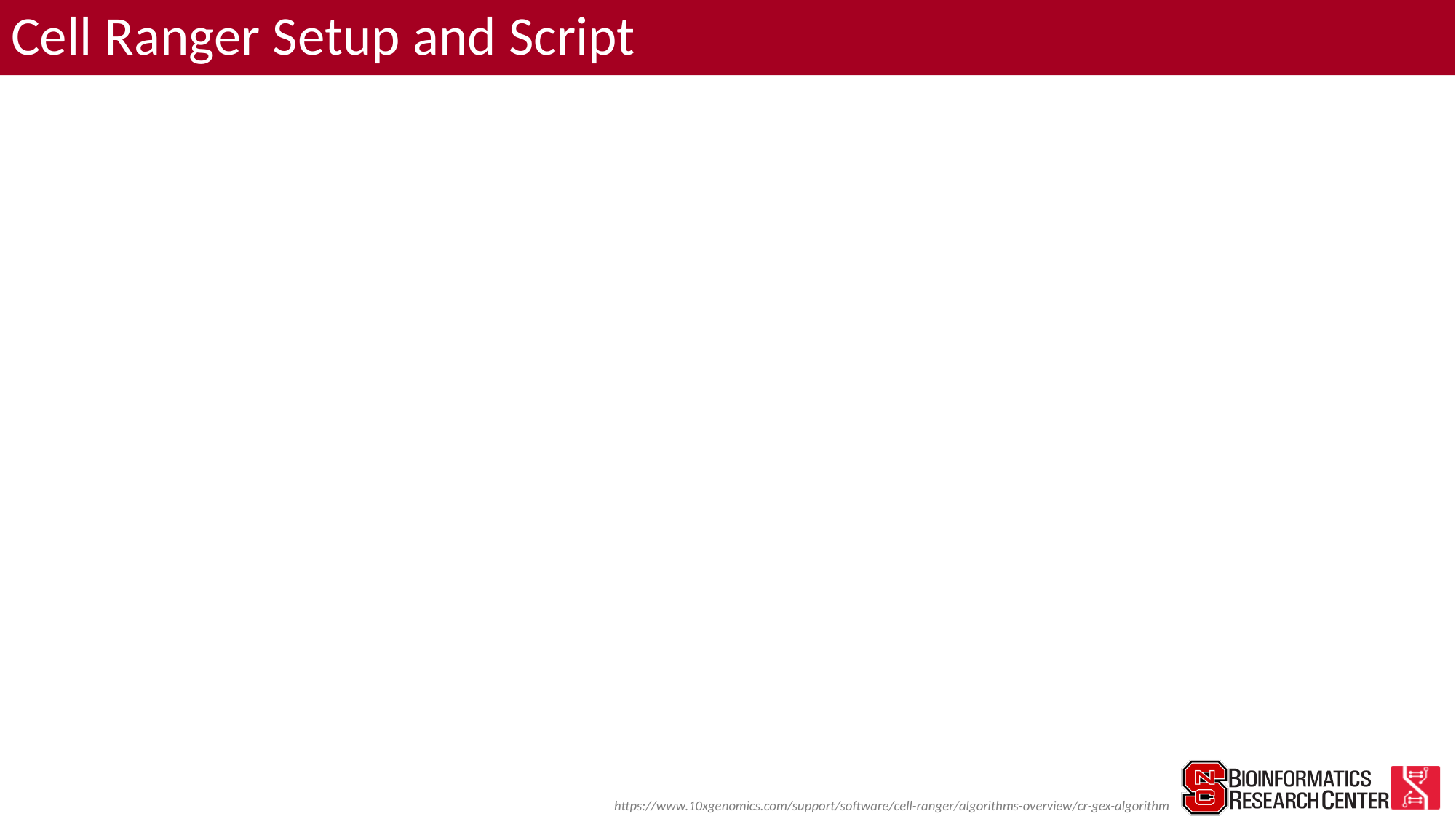

# Cell Ranger Setup and Script
https://www.10xgenomics.com/support/software/cell-ranger/algorithms-overview/cr-gex-algorithm